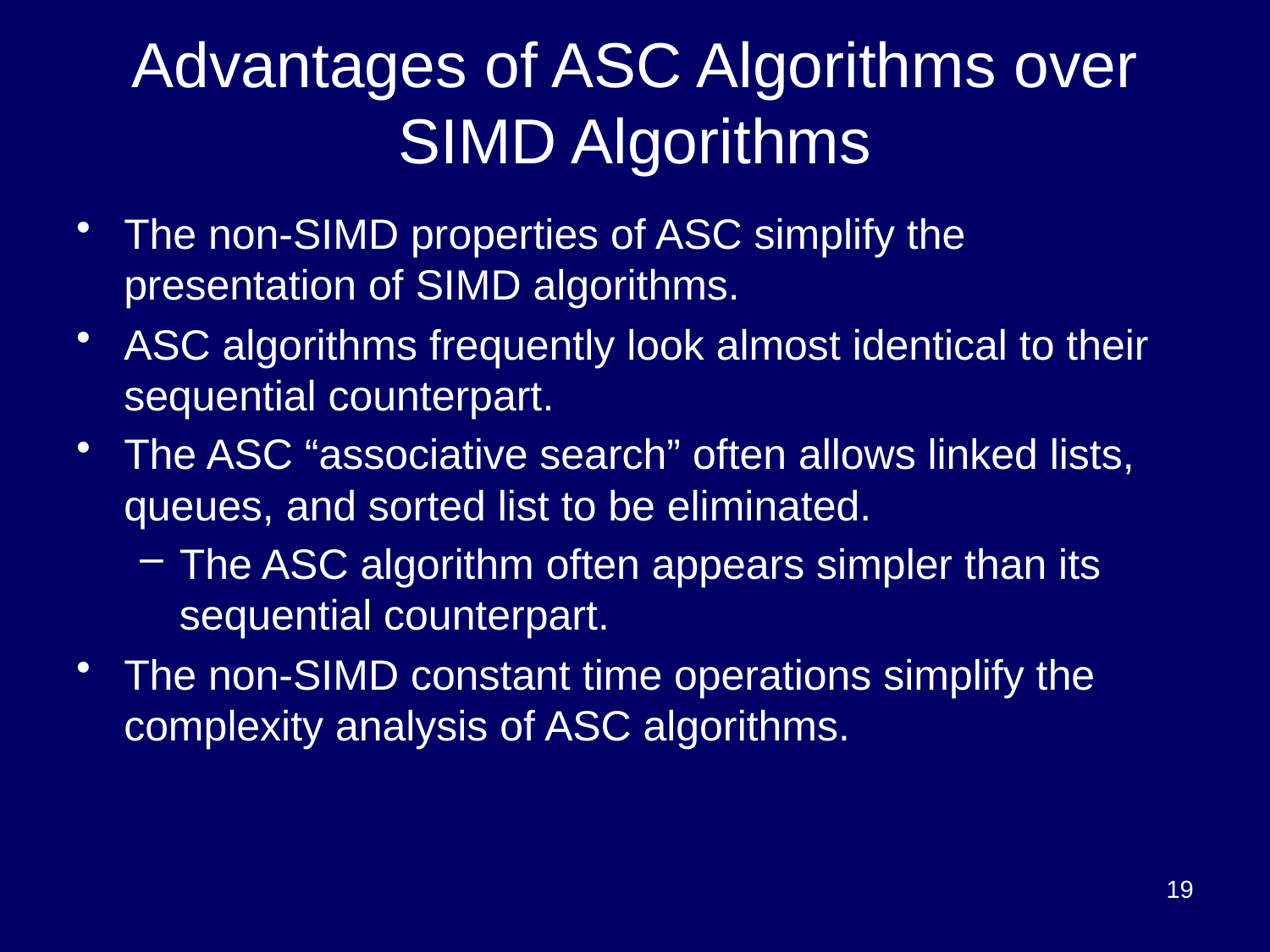

# Advantages of ASC Algorithms over SIMD Algorithms
The non-SIMD properties of ASC simplify the presentation of SIMD algorithms.
ASC algorithms frequently look almost identical to their sequential counterpart.
The ASC “associative search” often allows linked lists, queues, and sorted list to be eliminated.
The ASC algorithm often appears simpler than its sequential counterpart.
The non-SIMD constant time operations simplify the complexity analysis of ASC algorithms.

19